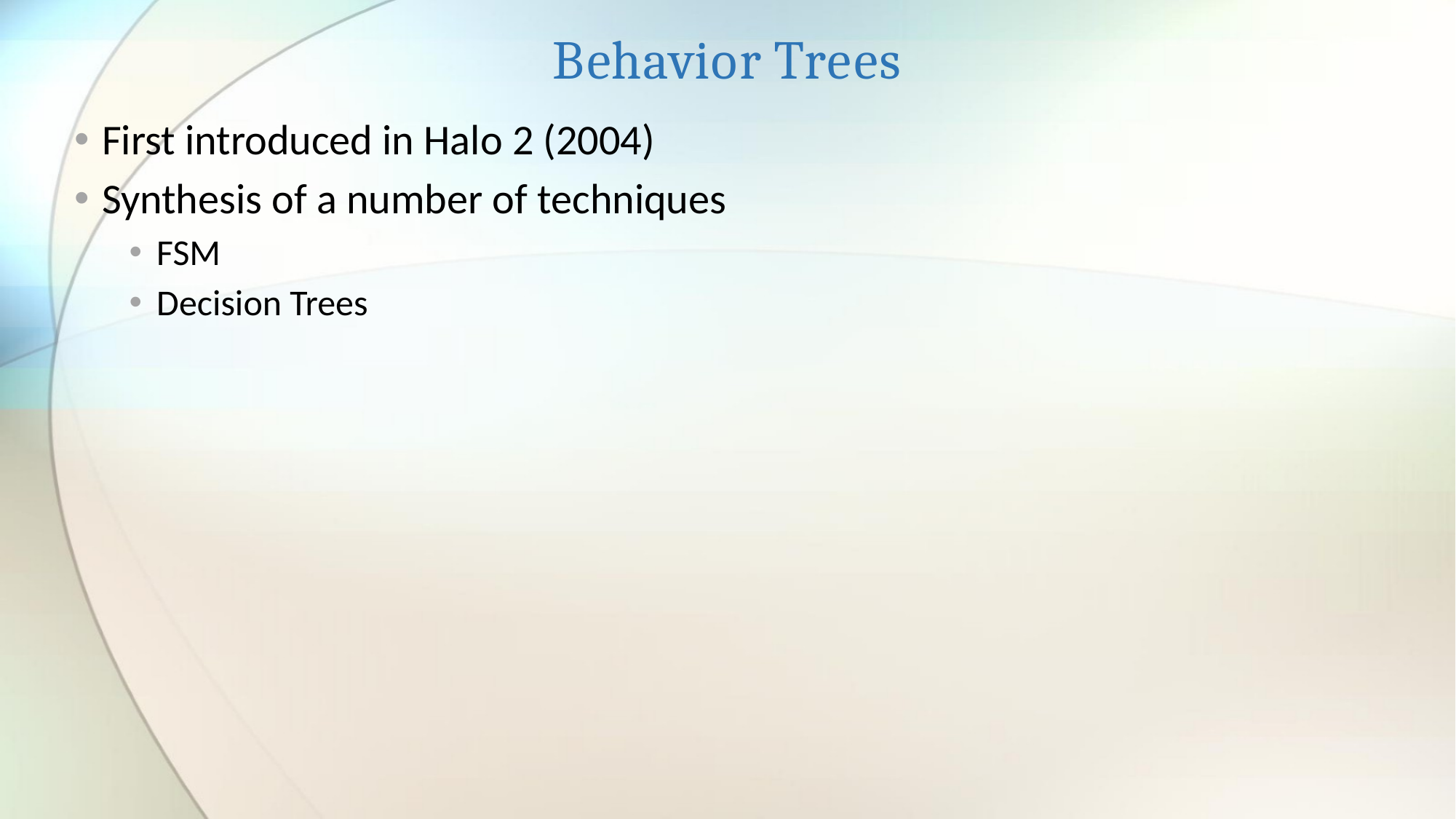

# Behavior Trees
First introduced in Halo 2 (2004)
Synthesis of a number of techniques
FSM
Decision Trees